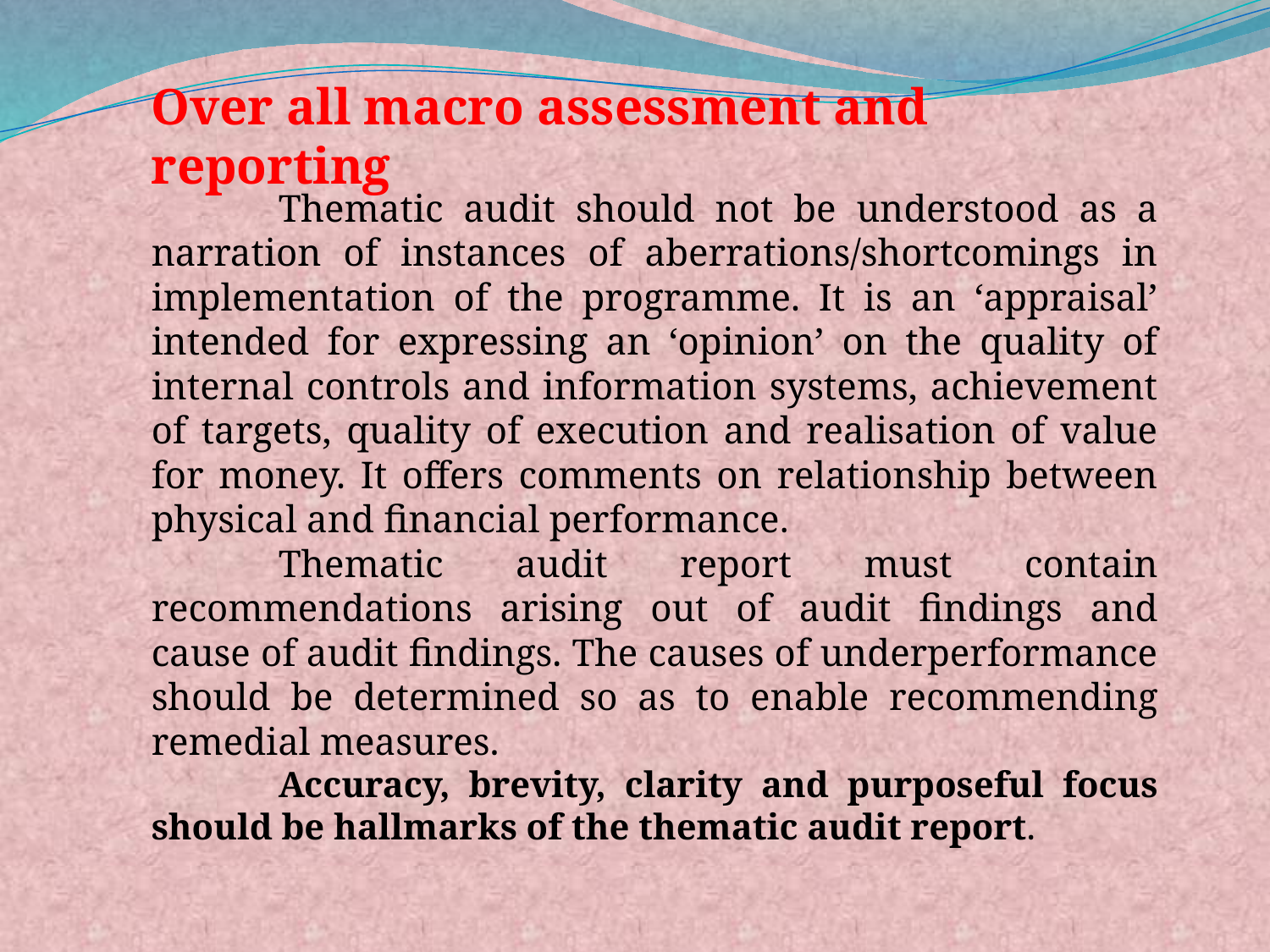

Over all macro assessment and reporting
	Thematic audit should not be understood as a narration of instances of aberrations/shortcomings in implementation of the programme. It is an ‘appraisal’ intended for expressing an ‘opinion’ on the quality of internal controls and information systems, achievement of targets, quality of execution and realisation of value for money. It offers comments on relationship between physical and financial performance.
	Thematic audit report must contain recommendations arising out of audit findings and cause of audit findings. The causes of underperformance should be determined so as to enable recommending remedial measures.
	Accuracy, brevity, clarity and purposeful focus should be hallmarks of the thematic audit report.